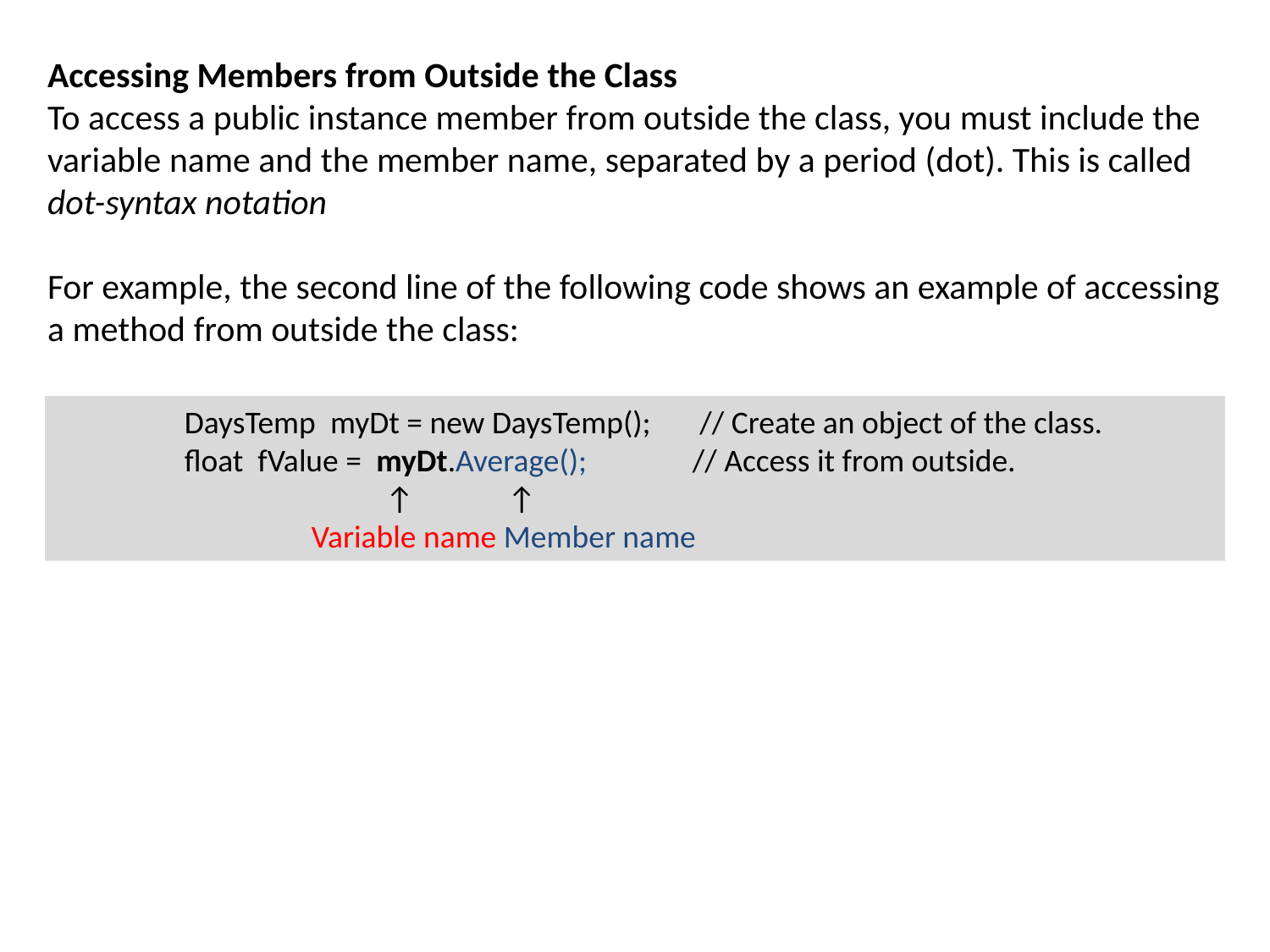

Accessing Members from Outside the Class
To access a public instance member from outside the class, you must include the variable name and the member name, separated by a period (dot). This is called dot-syntax notation

For example, the second line of the following code shows an example of accessing a method from outside the class:
	DaysTemp  myDt = new DaysTemp();	 // Create an object of the class.
	float  fValue =  myDt.Average(); 	// Access it from outside.
	                            ↑             ↑
		Variable name Member name